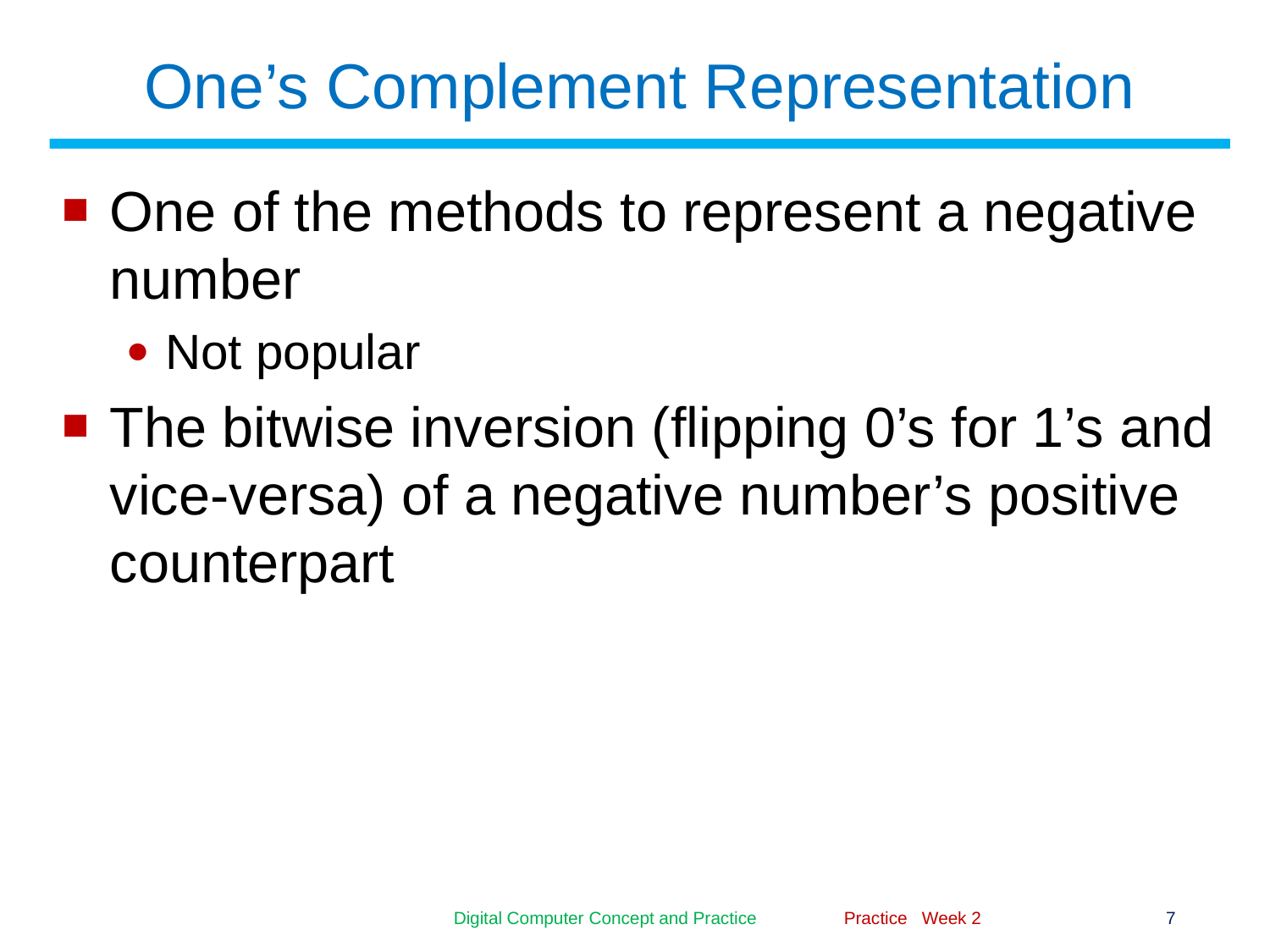

# One’s Complement Representation
One of the methods to represent a negative number
Not popular
The bitwise inversion (flipping 0’s for 1’s and vice-versa) of a negative number’s positive counterpart